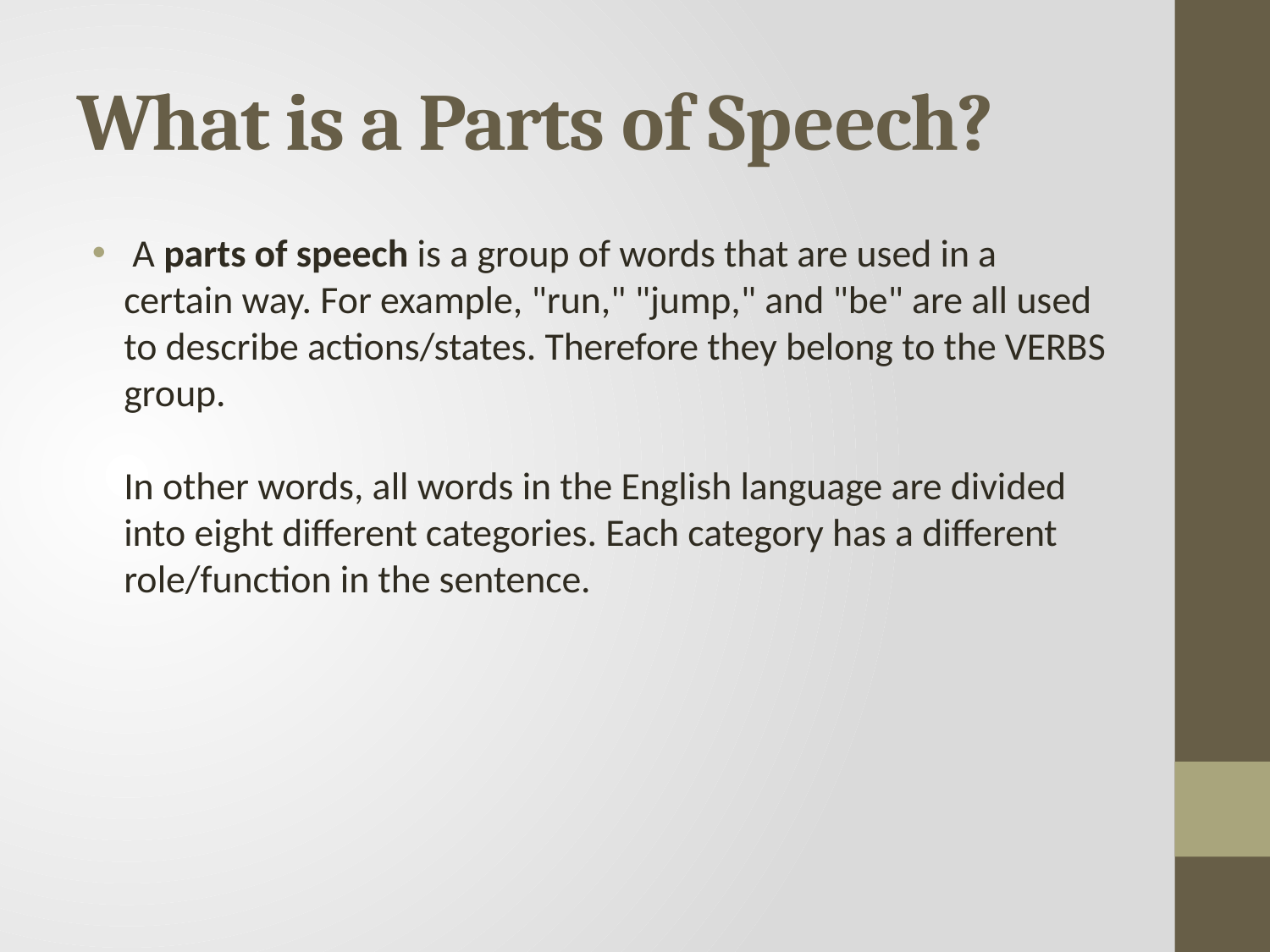

# What is a Parts of Speech?
 A parts of speech is a group of words that are used in a certain way. For example, "run," "jump," and "be" are all used to describe actions/states. Therefore they belong to the VERBS group. 
In other words, all words in the English language are divided into eight different categories. Each category has a different role/function in the sentence.